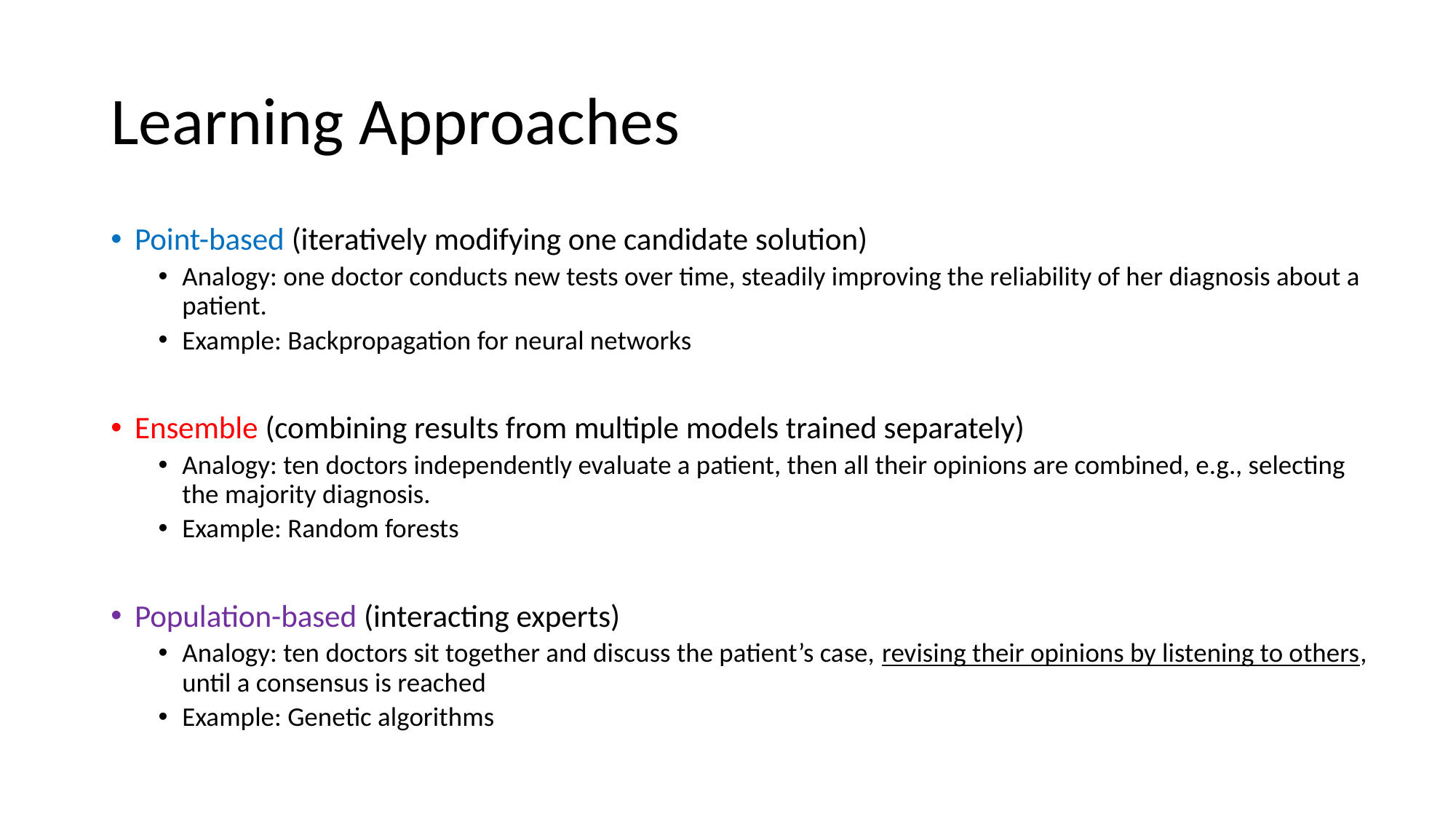

# Learning Approaches
Point-based (iteratively modifying one candidate solution)
Analogy: one doctor conducts new tests over time, steadily improving the reliability of her diagnosis about a patient.
Example: Backpropagation for neural networks

Ensemble (combining results from multiple models trained separately)
Analogy: ten doctors independently evaluate a patient, then all their opinions are combined, e.g., selecting the majority diagnosis.
Example: Random forests

Population-based (interacting experts)
Analogy: ten doctors sit together and discuss the patient’s case, revising their opinions by listening to others, until a consensus is reached
Example: Genetic algorithms